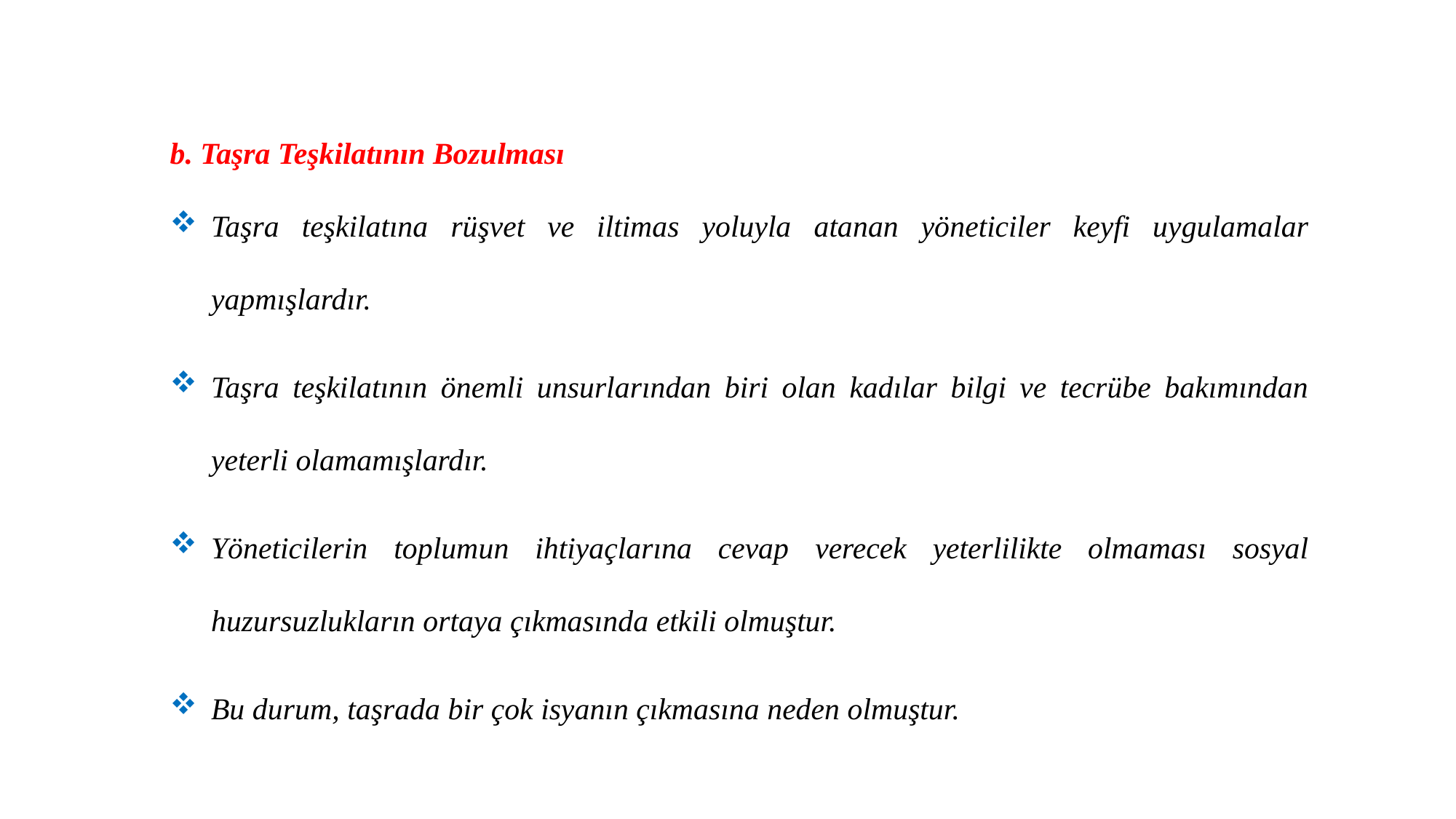

b. Taşra Teşkilatının Bozulması
Taşra teşkilatına rüşvet ve iltimas yoluyla atanan yöneticiler keyfi uygulamalar yapmışlardır.
Taşra teşkilatının önemli unsurlarından biri olan kadılar bilgi ve tecrübe bakımından yeterli olamamışlardır.
Yöneticilerin toplumun ihtiyaçlarına cevap verecek yeterlilikte olmaması sosyal huzursuzlukların ortaya çıkmasında etkili olmuştur.
Bu durum, taşrada bir çok isyanın çıkmasına neden olmuştur.